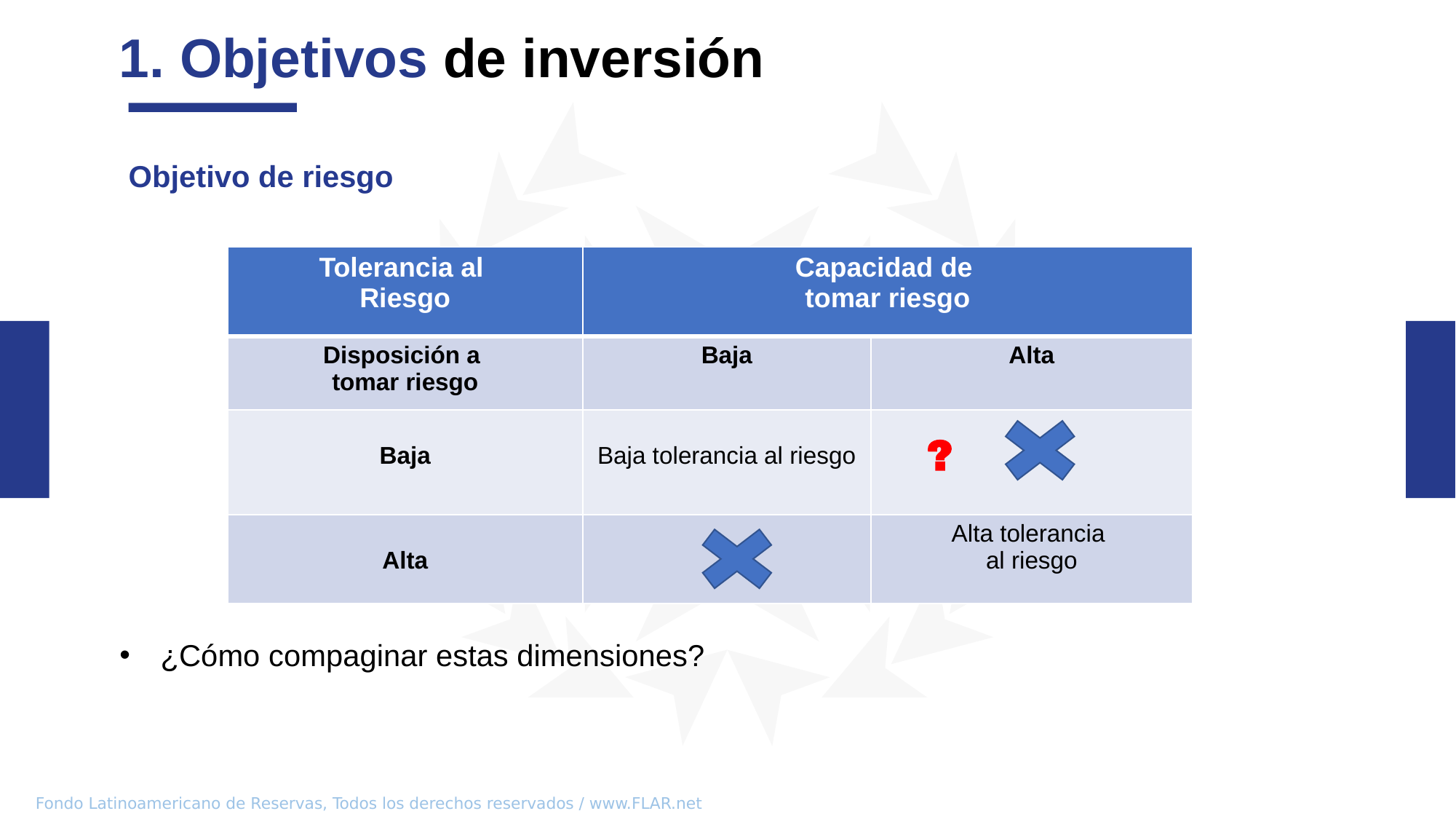

1. Objetivos de inversión

Objetivo de riesgo
| Tolerancia al Riesgo | Capacidad de tomar riesgo |  |
| --- | --- | --- |
| Disposición a tomar riesgo | Baja | Alta |
| Baja | Baja tolerancia al riesgo |  |
| Alta |  | Alta tolerancia al riesgo |

?

03
¿Cómo compaginar estas dimensiones?